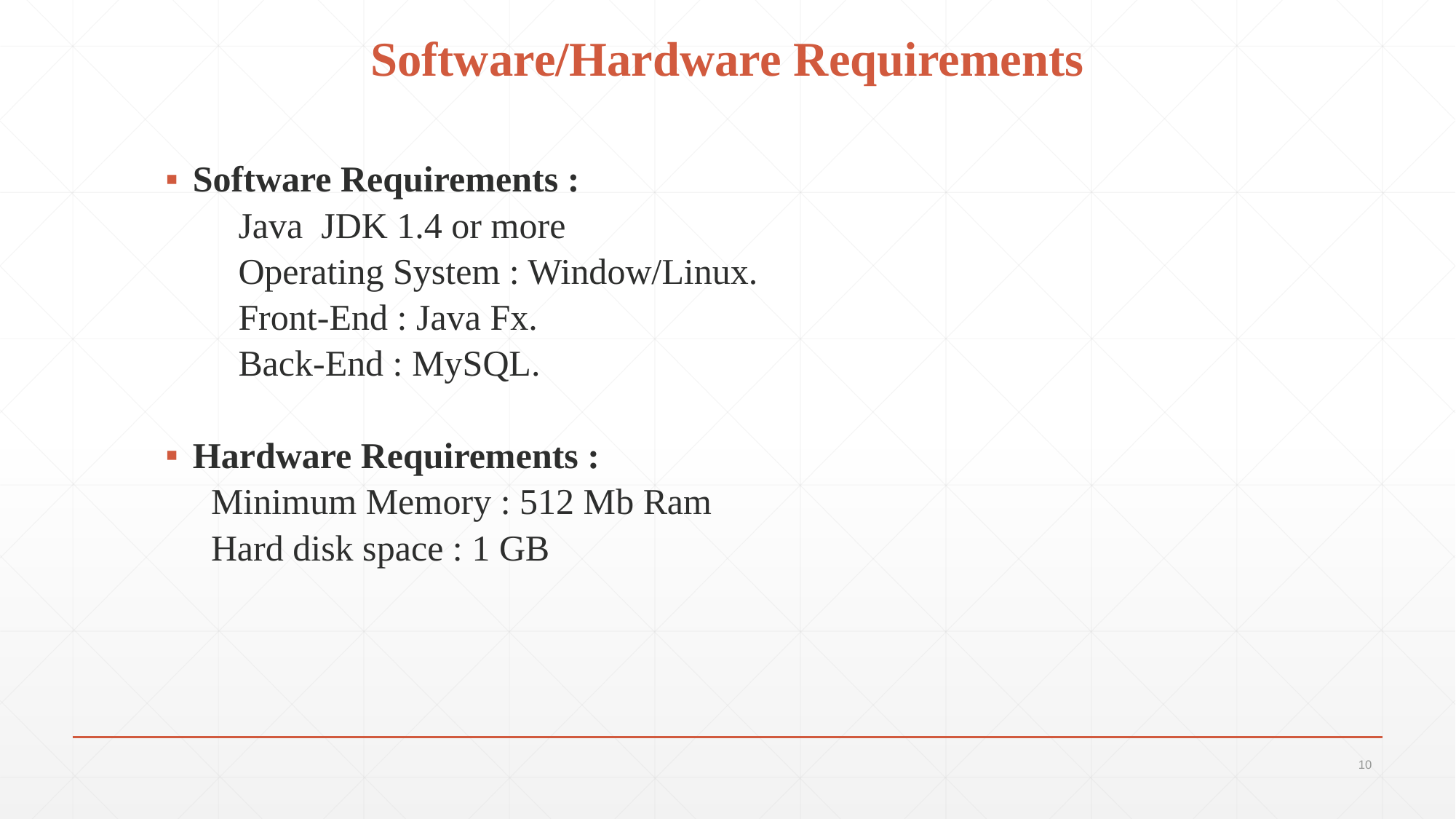

# Software/Hardware Requirements
Software Requirements :
        Java  JDK 1.4 or more
        Operating System : Window/Linux.
        Front-End : Java Fx.
        Back-End : MySQL.

Hardware Requirements :
     Minimum Memory : 512 Mb Ram
     Hard disk space : 1 GB

10